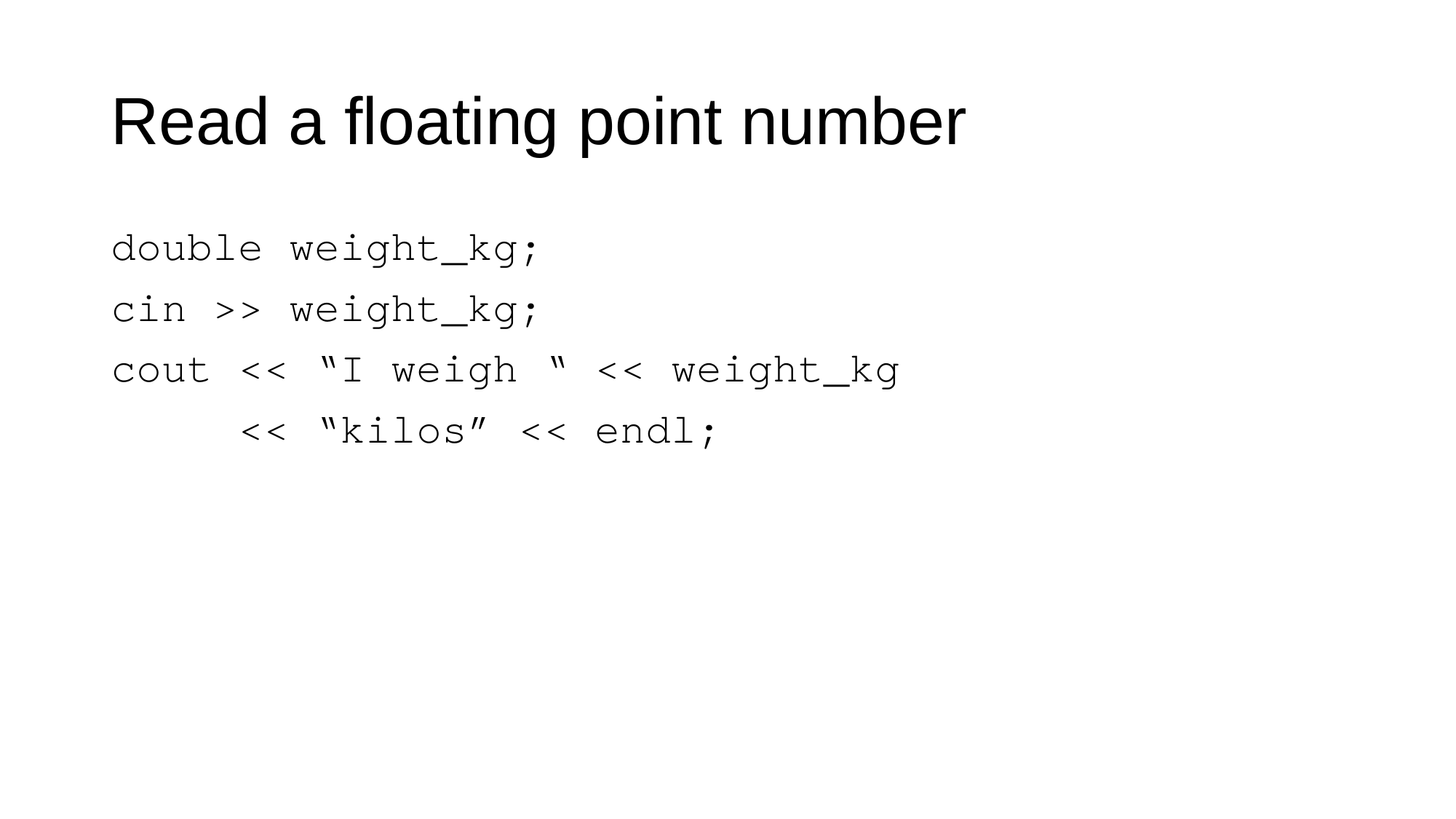

# Read a floating point number
double weight_kg;
cin >> weight_kg;
cout << “I weigh “ << weight_kg
     << “kilos” << endl;